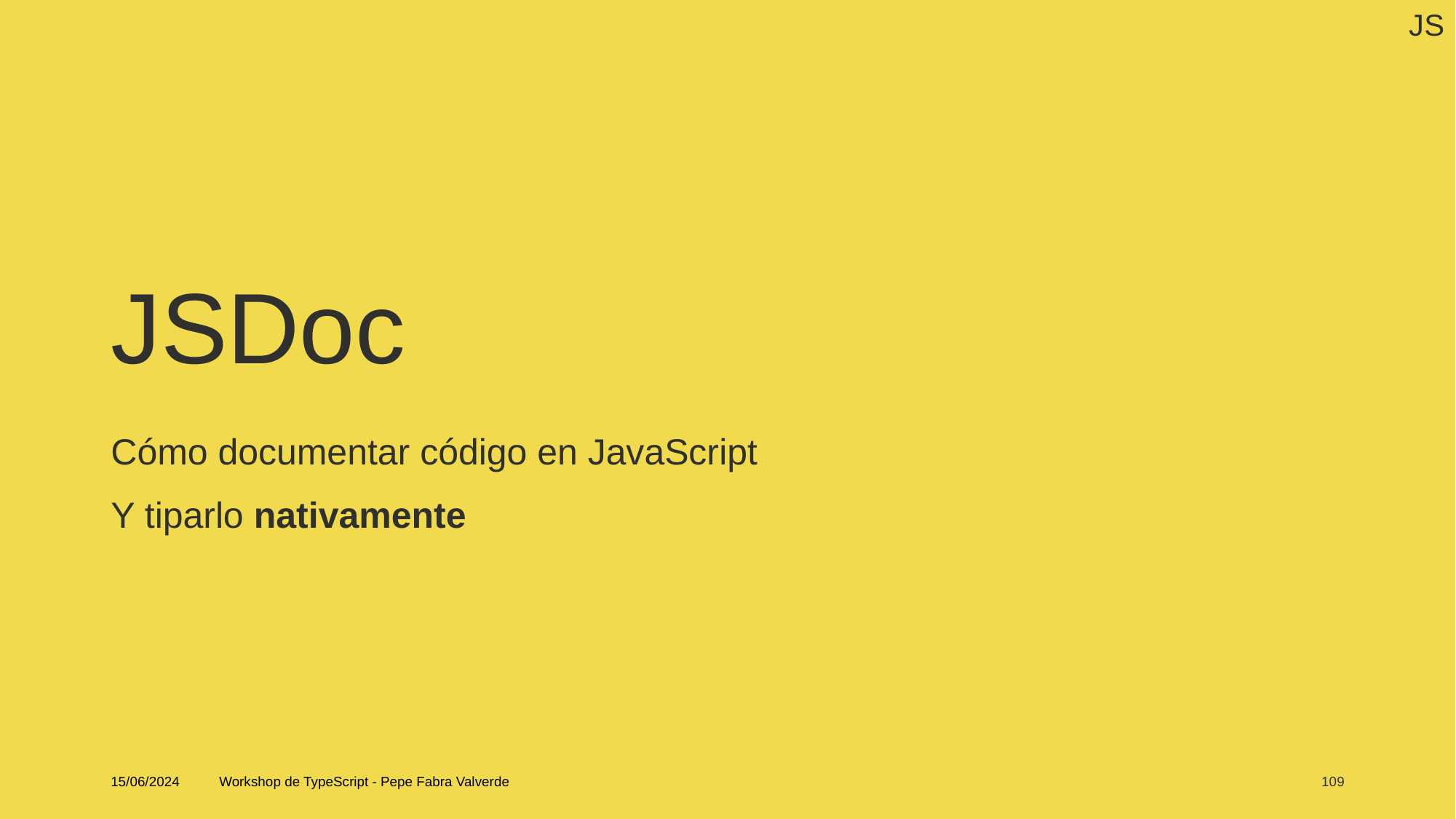

# JSDoc
Cómo documentar código en JavaScript
Y tiparlo nativamente
15/06/2024
Workshop de TypeScript - Pepe Fabra Valverde
109